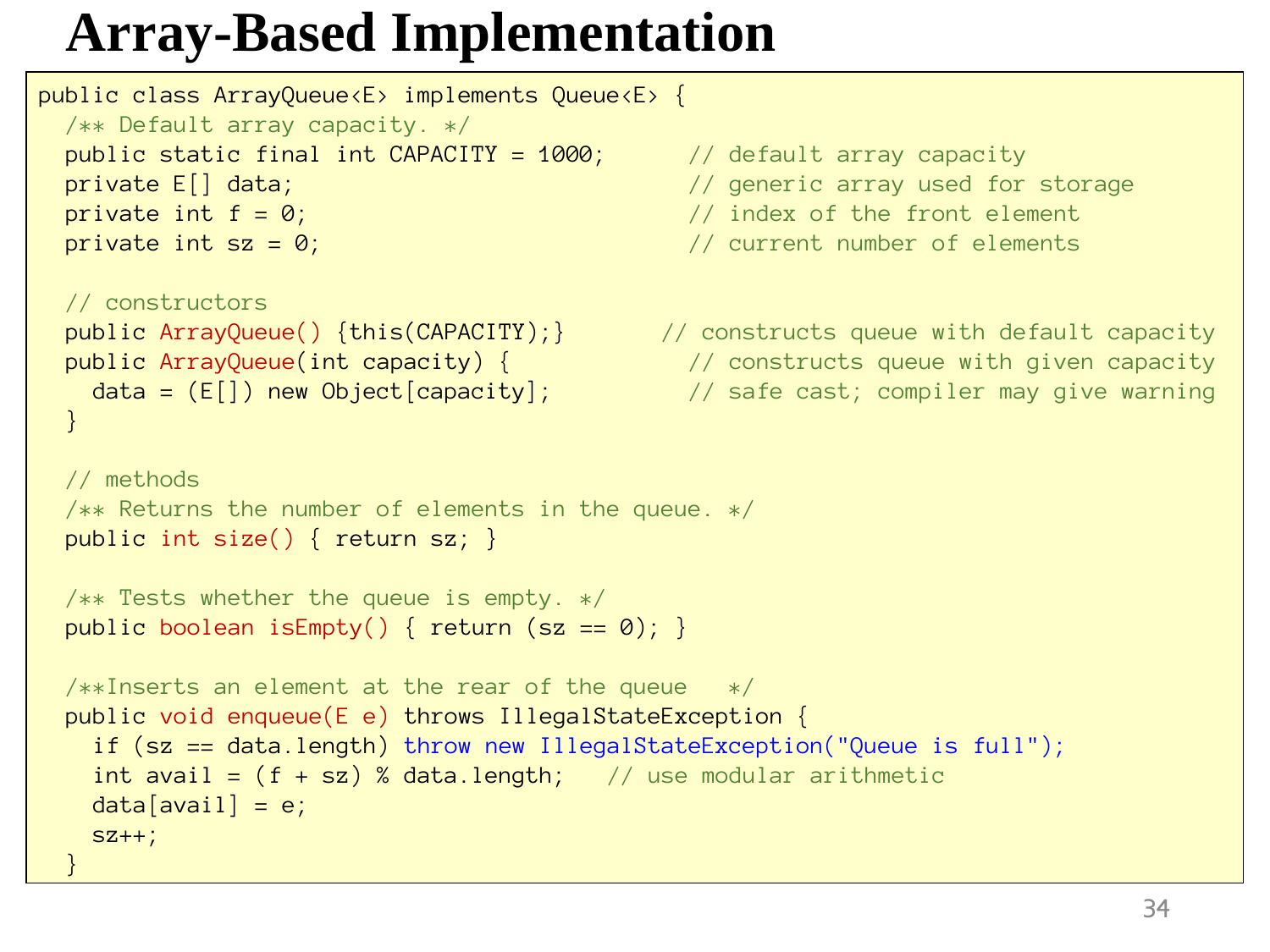

Array-Based Implementation
public class ArrayQueue<E> implements Queue<E> {
  /** Default array capacity. */
  public static final int CAPACITY = 1000;      // default array capacity
  private E[] data;                             // generic array used for storage
  private int f = 0;                            // index of the front element
  private int sz = 0;                           // current number of elements
  // constructors
  public ArrayQueue() {this(CAPACITY);}       // constructs queue with default capacity
  public ArrayQueue(int capacity) {             // constructs queue with given capacity
    data = (E[]) new Object[capacity];          // safe cast; compiler may give warning
  }
  // methods
  /** Returns the number of elements in the queue. */
  public int size() { return sz; }
  /** Tests whether the queue is empty. */
  public boolean isEmpty() { return (sz == 0); }
  /**Inserts an element at the rear of the queue   */
  public void enqueue(E e) throws IllegalStateException {
    if (sz == data.length) throw new IllegalStateException("Queue is full");
    int avail = (f + sz) % data.length;   // use modular arithmetic
    data[avail] = e;
    sz++;
  }
34